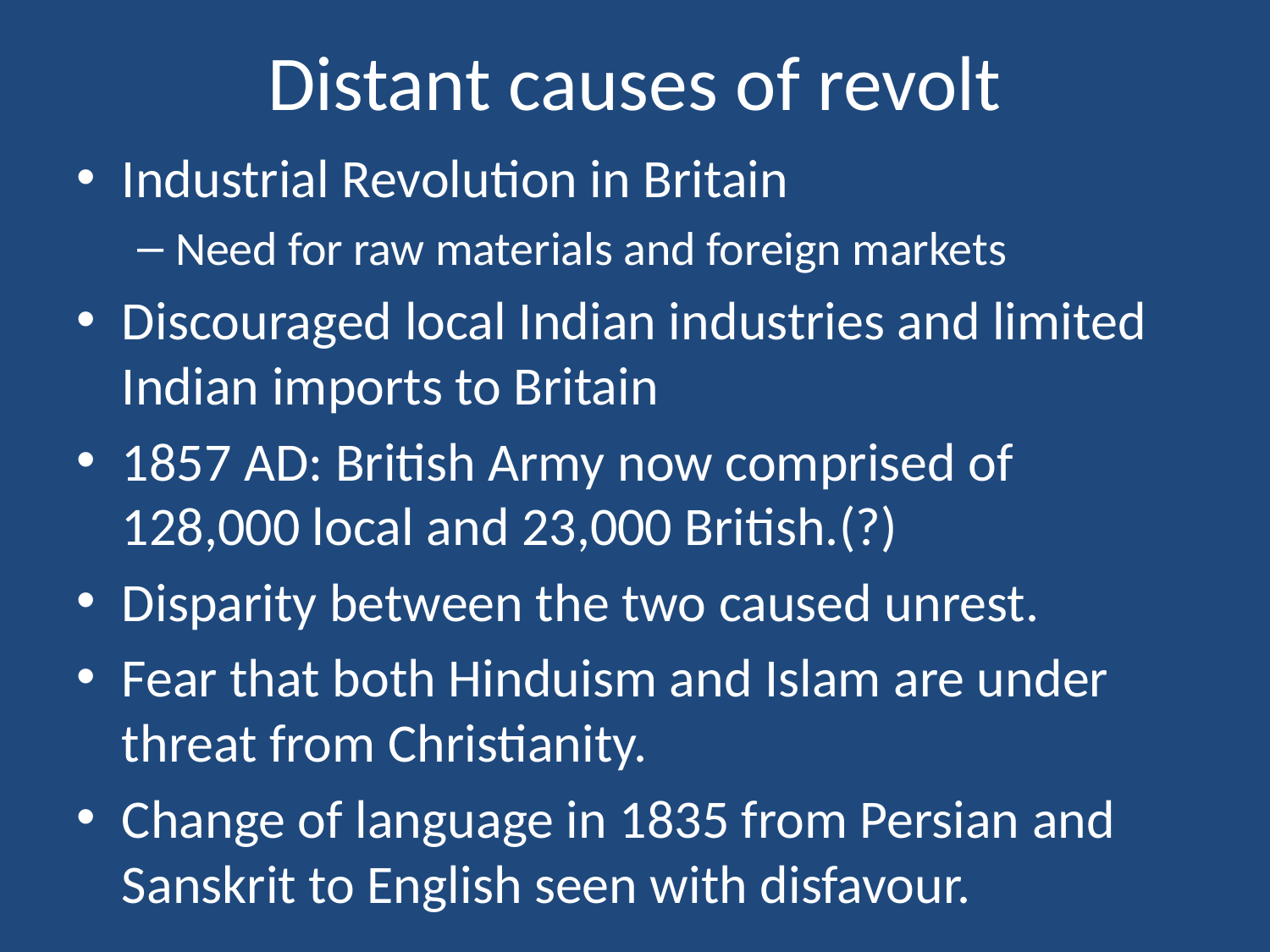

# Distant causes of revolt
Industrial Revolution in Britain
Need for raw materials and foreign markets
Discouraged local Indian industries and limited Indian imports to Britain
1857 AD: British Army now comprised of 128,000 local and 23,000 British.(?)
Disparity between the two caused unrest.
Fear that both Hinduism and Islam are under threat from Christianity.
Change of language in 1835 from Persian and Sanskrit to English seen with disfavour.